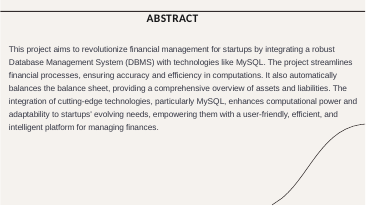

# ABSTRACT

This project aims to revolutionize financial management for startups by integrating a robust Database Management System (DBMS) with technologies like MySQL. The project streamlines financial processes, ensuring accuracy and efficiency in computations. It also automatically balances the balance sheet, providing a comprehensive overview of assets and liabilities. The integration of cutting-edge technologies, particularly MySQL, enhances computational power and adaptability to startups' evolving needs, empowering them with a user-friendly, efficient, and intelligent platform for managing finances.